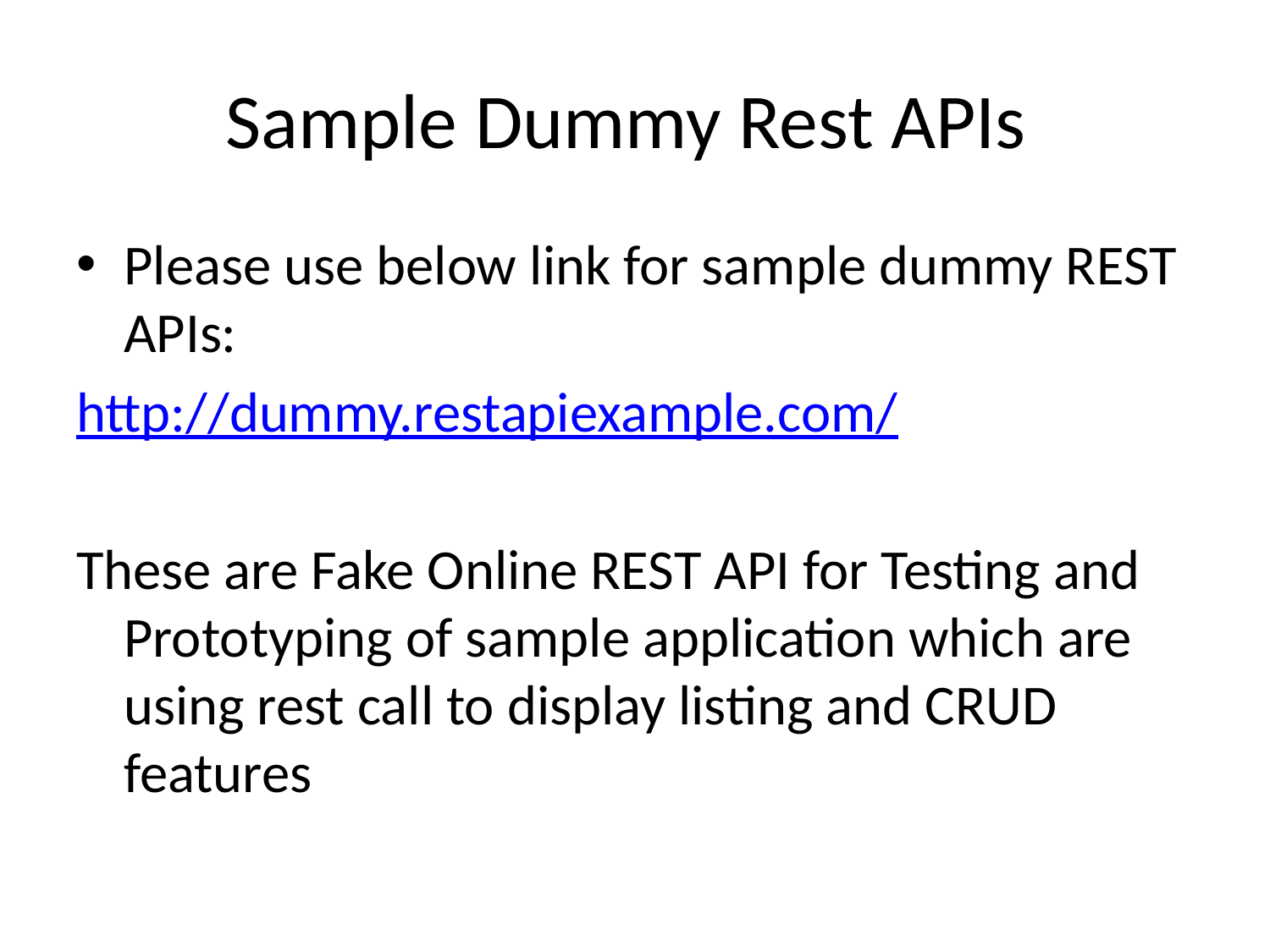

# Sample Dummy Rest APIs
Please use below link for sample dummy REST APIs:
http://dummy.restapiexample.com/

These are Fake Online REST API for Testing and Prototyping of sample application which are using rest call to display listing and CRUD features